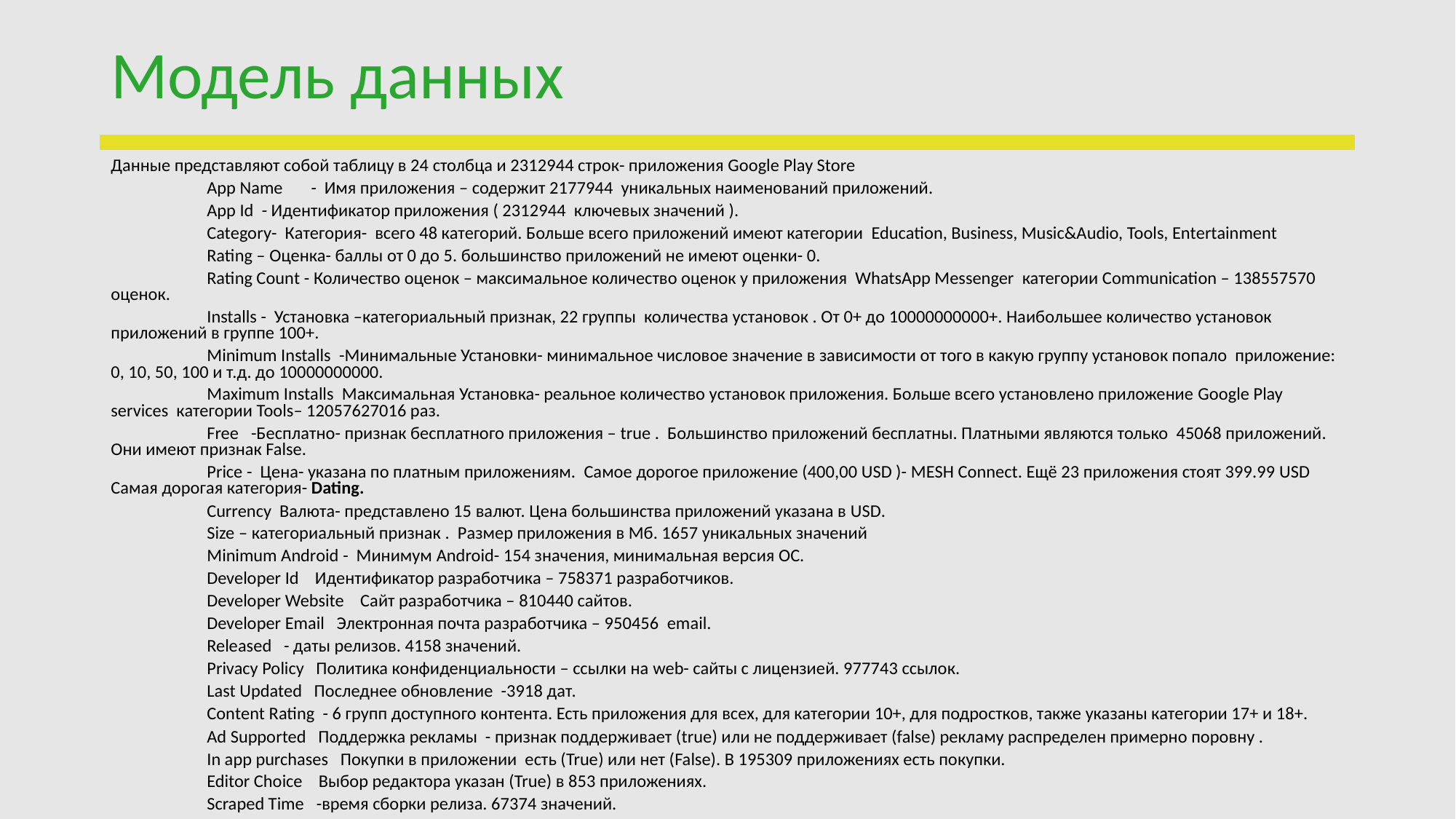

# Модель данных
Данные представляют собой таблицу в 24 столбца и 2312944 строк- приложения Google Play Store
                        App Name       -  Имя приложения – содержит 2177944  уникальных наименований приложений.
                        App Id  - Идентификатор приложения ( 2312944  ключевых значений ).
                        Category-  Категория-  всего 48 категорий. Больше всего приложений имеют категории  Education, Business, Music&Audio, Tools, Entertainment
                        Rating – Оценка- баллы от 0 до 5. большинство приложений не имеют оценки- 0.
                        Rating Count - Количество оценок – максимальное количество оценок у приложения  WhatsApp Messenger  категории Communication – 138557570 оценок.
                        Installs -  Установка –категориальный признак, 22 группы  количества установок . От 0+ до 10000000000+. Наибольшее количество установок приложений в группе 100+.
                        Minimum Installs  -Минимальные Установки- минимальное числовое значение в зависимости от того в какую группу установок попало  приложение: 0, 10, 50, 100 и т.д. до 10000000000.
                        Maximum Installs  Максимальная Установка- реальное количество установок приложения. Больше всего установлено приложение Google Play services  категории Tools– 12057627016 раз.
                        Free   -Бесплатно- признак бесплатного приложения – true .  Большинство приложений бесплатны. Платными являются только  45068 приложений. Они имеют признак False.
                        Price -  Цена- указана по платным приложениям.  Самое дорогое приложение (400,00 USD )- MESH Connect. Ещё 23 приложения стоят 399.99 USD Самая дорогая категория- Dating.
                        Currency  Валюта- представлено 15 валют. Цена большинства приложений указана в USD.
                        Size – категориальный признак .  Размер приложения в Мб. 1657 уникальных значений
                        Minimum Android -  Минимум Android- 154 значения, минимальная версия ОС.
                        Developer Id    Идентификатор разработчика – 758371 разработчиков.
                        Developer Website    Сайт разработчика – 810440 сайтов.
                        Developer Email   Электронная почта разработчика – 950456  email.
                        Released   - даты релизов. 4158 значений.
                        Privacy Policy   Политика конфиденциальности – ссылки на web- сайты с лицензией. 977743 ссылок.
                        Last Updated   Последнее обновление  -3918 дат.
                        Content Rating  - 6 групп доступного контента. Есть приложения для всех, для категории 10+, для подростков, также указаны категории 17+ и 18+.
                        Ad Supported   Поддержка рекламы  - признак поддерживает (true) или не поддерживает (false) рекламу распределен примерно поровну .
                        In app purchases   Покупки в приложении  есть (True) или нет (False). В 195309 приложениях есть покупки.
                        Editor Choice    Выбор редактора указан (True) в 853 приложениях.
                        Scraped Time   -время сборки релиза. 67374 значений.